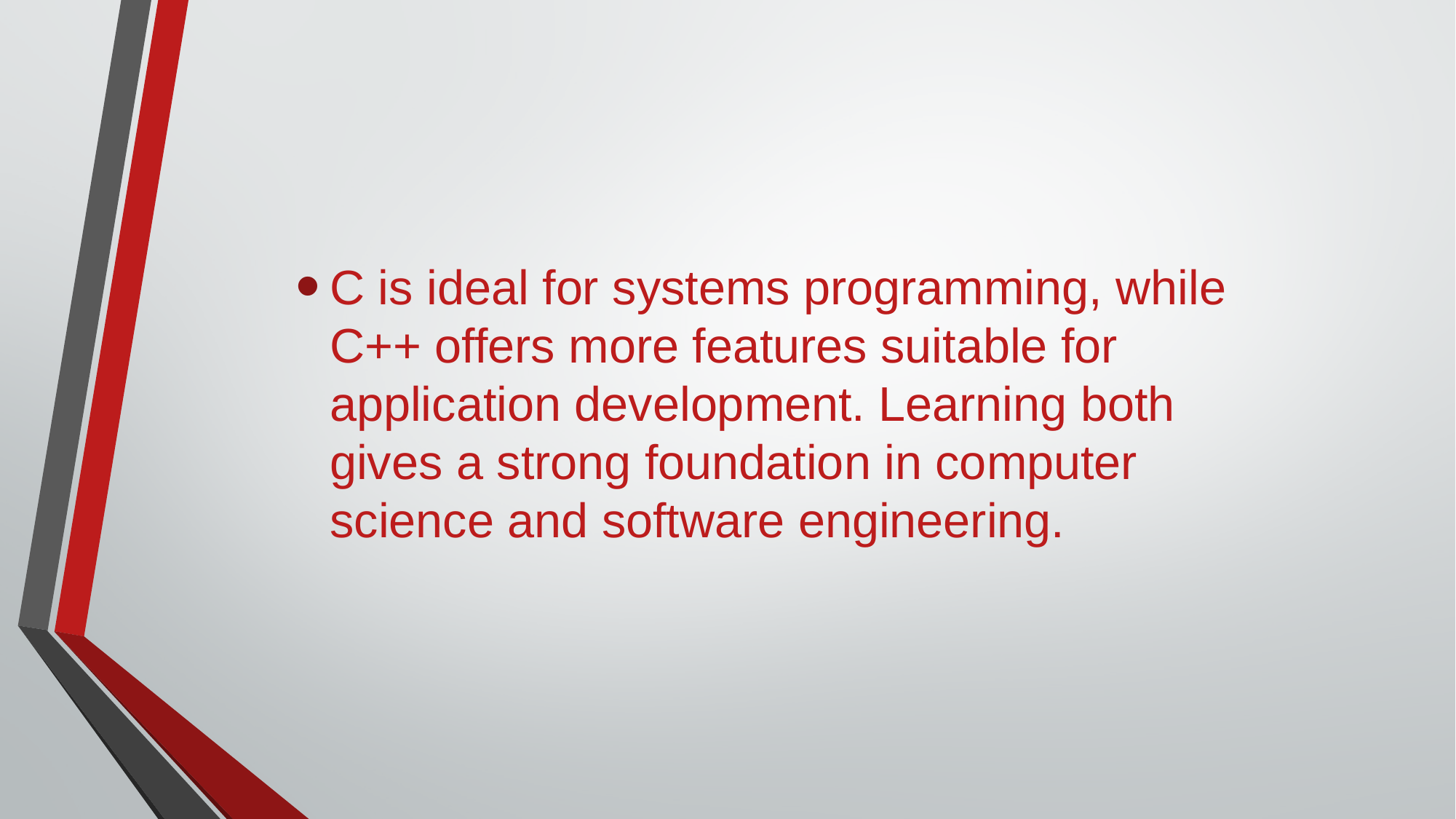

C is ideal for systems programming, while C++ offers more features suitable for application development. Learning both gives a strong foundation in computer science and software engineering.
#